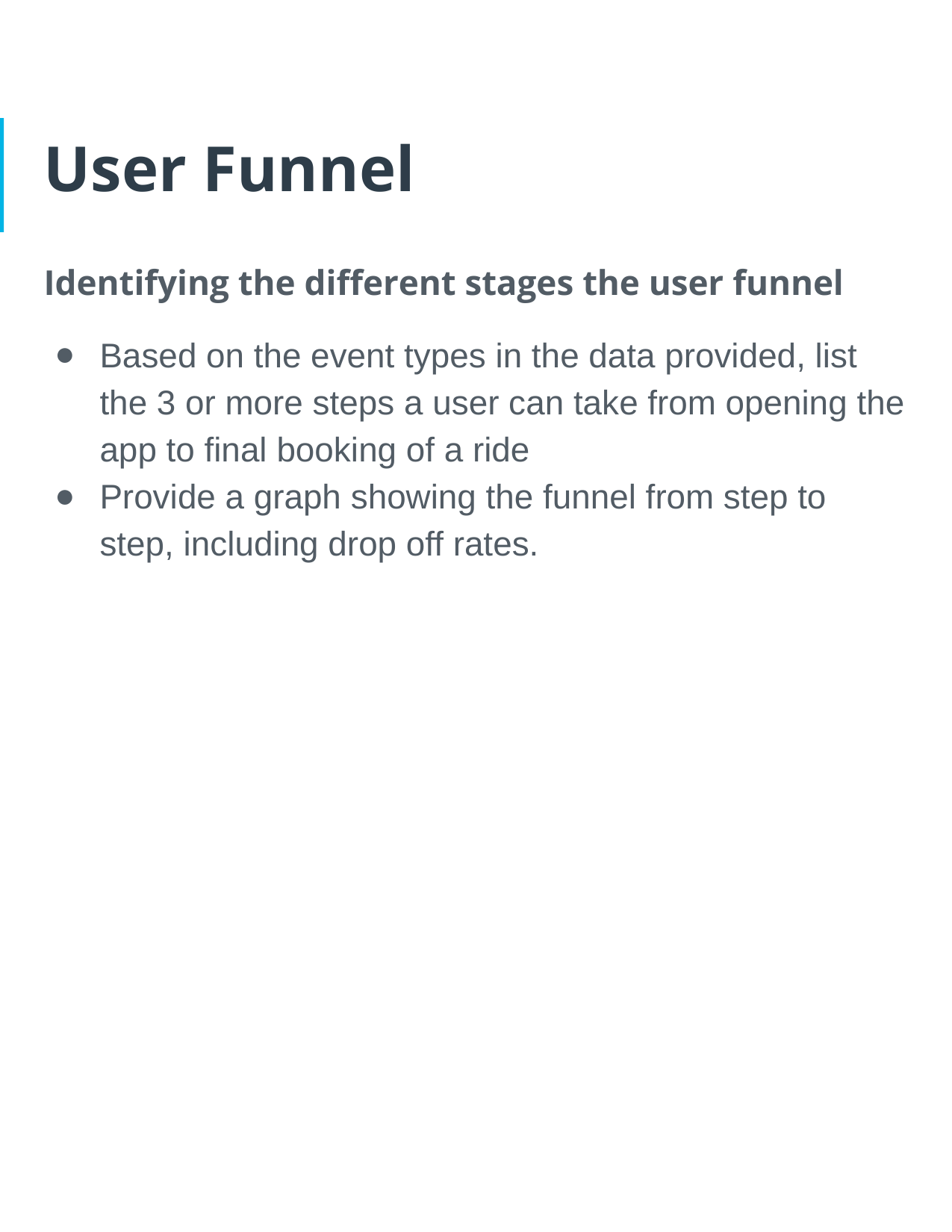

# User Funnel
Identifying the different stages the user funnel
Based on the event types in the data provided, list the 3 or more steps a user can take from opening the app to final booking of a ride
Provide a graph showing the funnel from step to step, including drop off rates.